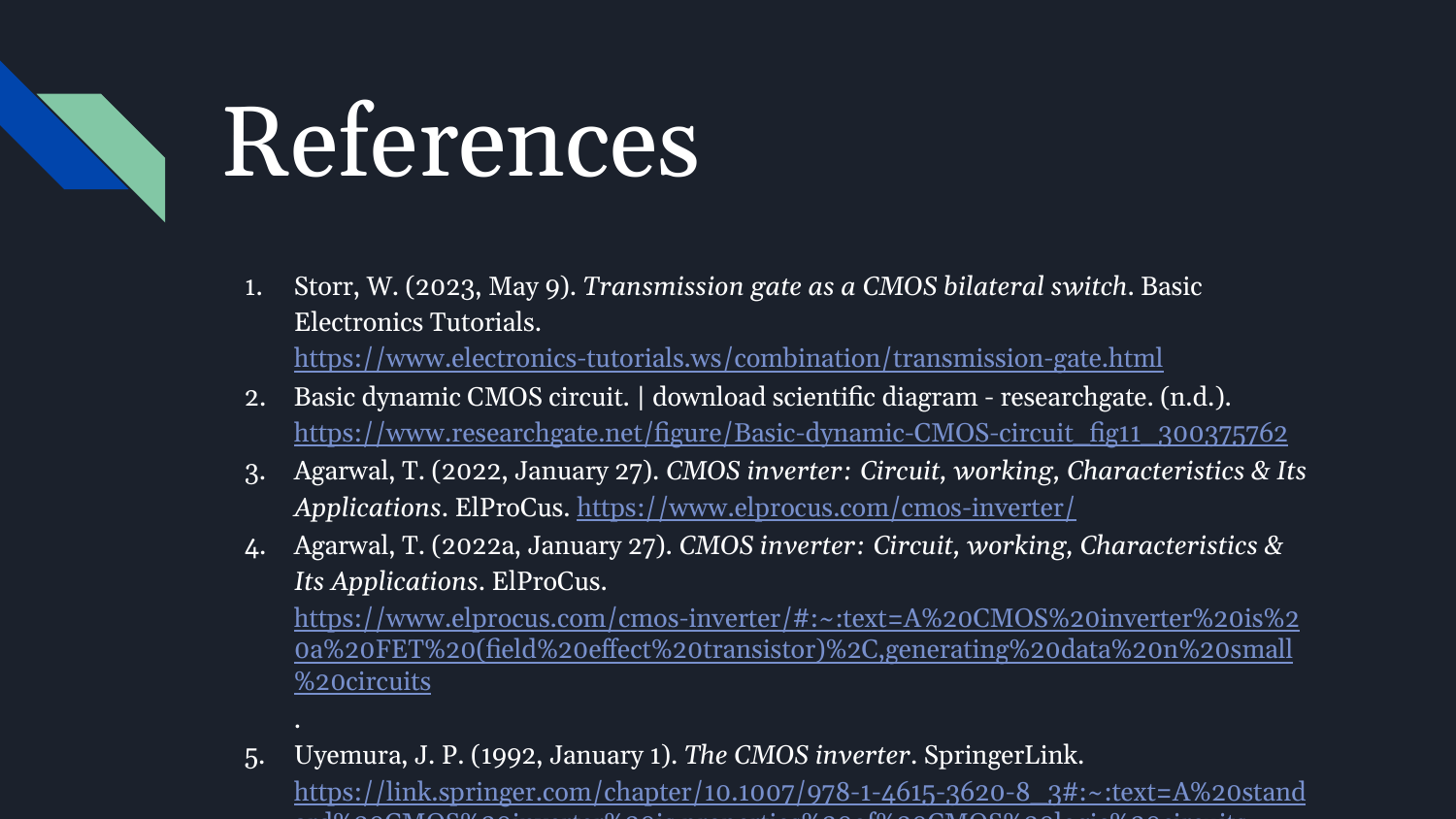

# References
Storr, W. (2023, May 9). Transmission gate as a CMOS bilateral switch. Basic Electronics Tutorials. https://www.electronics-tutorials.ws/combination/transmission-gate.html
Basic dynamic CMOS circuit. | download scientific diagram - researchgate. (n.d.). https://www.researchgate.net/figure/Basic-dynamic-CMOS-circuit_fig11_300375762
Agarwal, T. (2022, January 27). CMOS inverter : Circuit, working, Characteristics & Its Applications. ElProCus. https://www.elprocus.com/cmos-inverter/
Agarwal, T. (2022a, January 27). CMOS inverter : Circuit, working, Characteristics & Its Applications. ElProCus. https://www.elprocus.com/cmos-inverter/#:~:text=A%20CMOS%20inverter%20is%20a%20FET%20(field%20effect%20transistor)%2C,generating%20data%20n%20small%20circuits.
Uyemura, J. P. (1992, January 1). The CMOS inverter. SpringerLink. https://link.springer.com/chapter/10.1007/978-1-4615-3620-8_3#:~:text=A%20standard%20CMOS%20inverter%20is,properties%20of%20CMOS%20logic%20circuits.